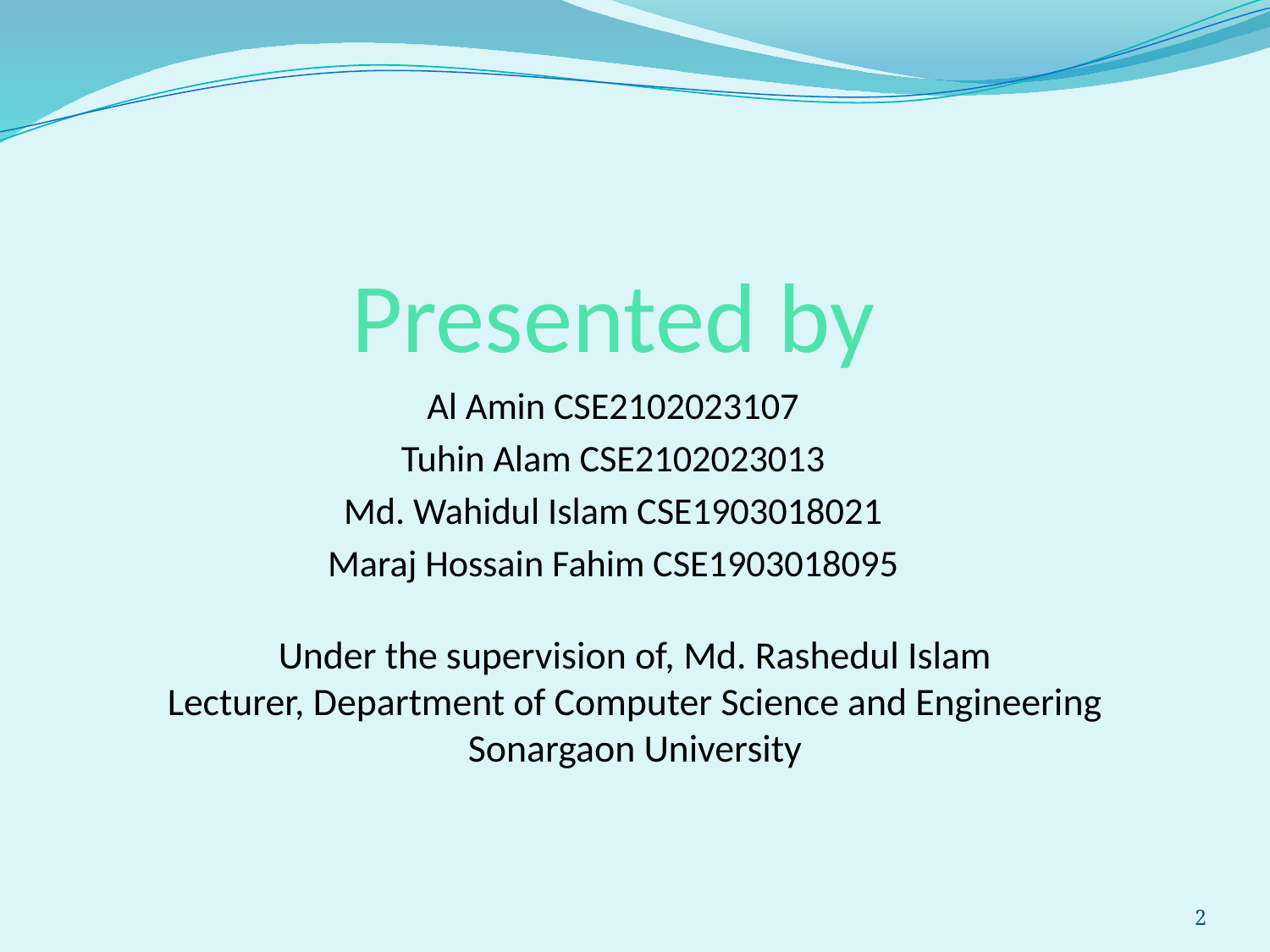

# Presented by
Al Amin CSE2102023107
Tuhin Alam CSE2102023013
Md. Wahidul Islam CSE1903018021
Maraj Hossain Fahim CSE1903018095
Under the supervision of, Md. Rashedul Islam
Lecturer, Department of Computer Science and Engineering Sonargaon University
2